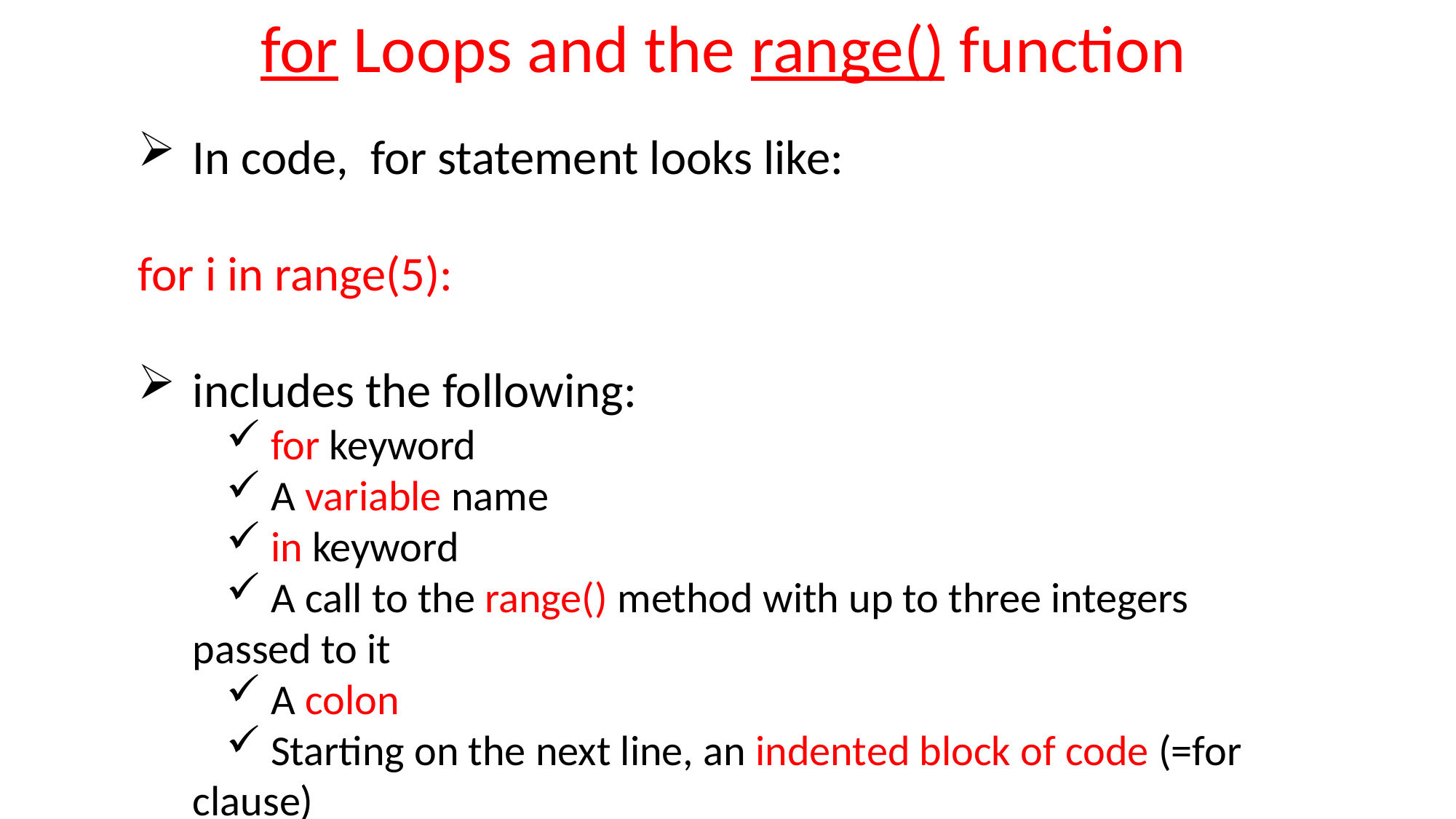

# for Loops and the range() function
In code,  for statement looks like:

for i in range(5):

includes the following:
 for keyword
 A variable name
 in keyword
 A call to the range() method with up to three integers passed to it
 A colon
 Starting on the next line, an indented block of code (=for clause)